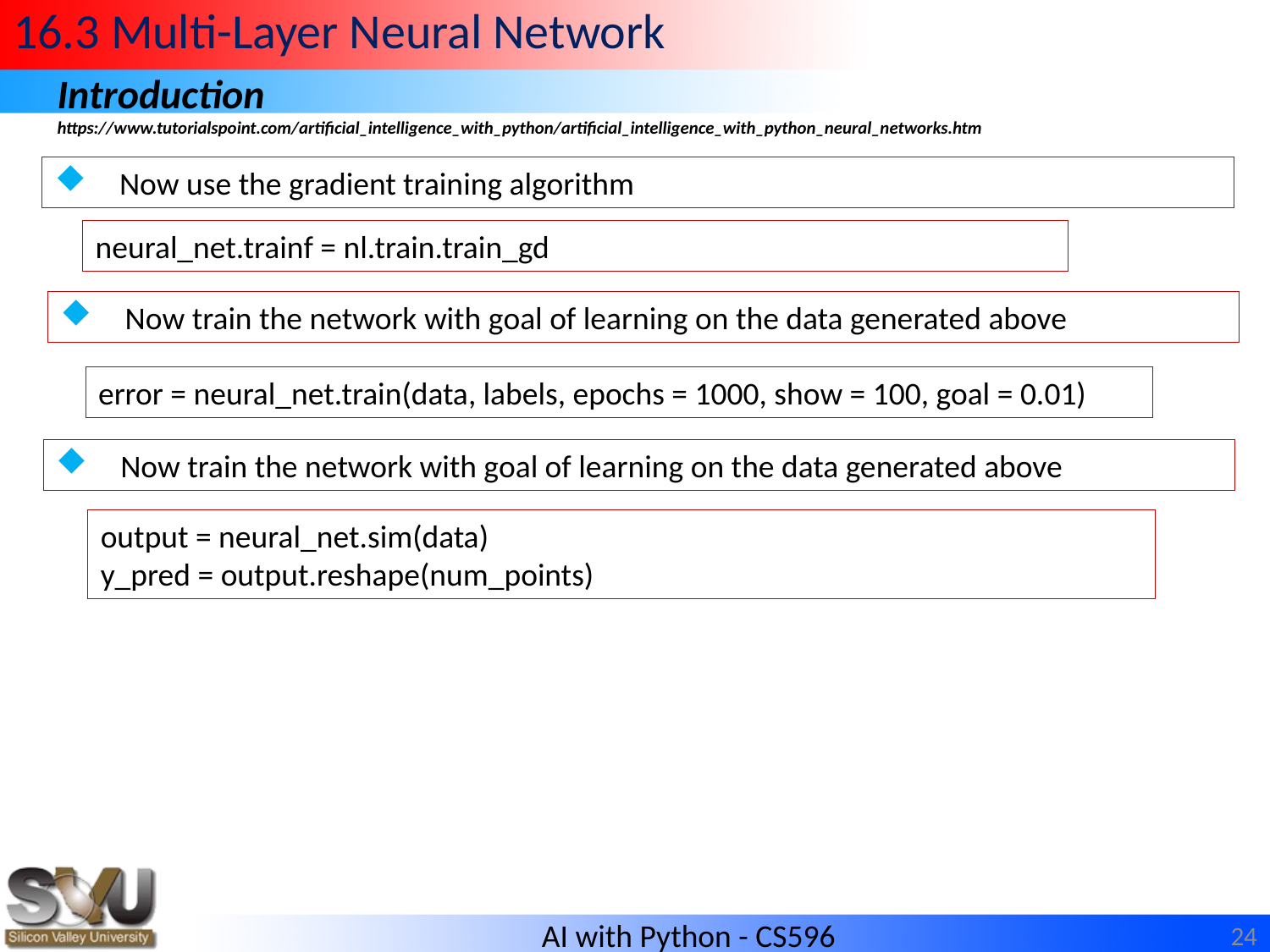

# 16.3 Multi-Layer Neural Network
Introduction
https://www.tutorialspoint.com/artificial_intelligence_with_python/artificial_intelligence_with_python_neural_networks.htm
Now use the gradient training algorithm
neural_net.trainf = nl.train.train_gd
Now train the network with goal of learning on the data generated above
error = neural_net.train(data, labels, epochs = 1000, show = 100, goal = 0.01)
Now train the network with goal of learning on the data generated above
output = neural_net.sim(data)
y_pred = output.reshape(num_points)
24
AI with Python - CS596